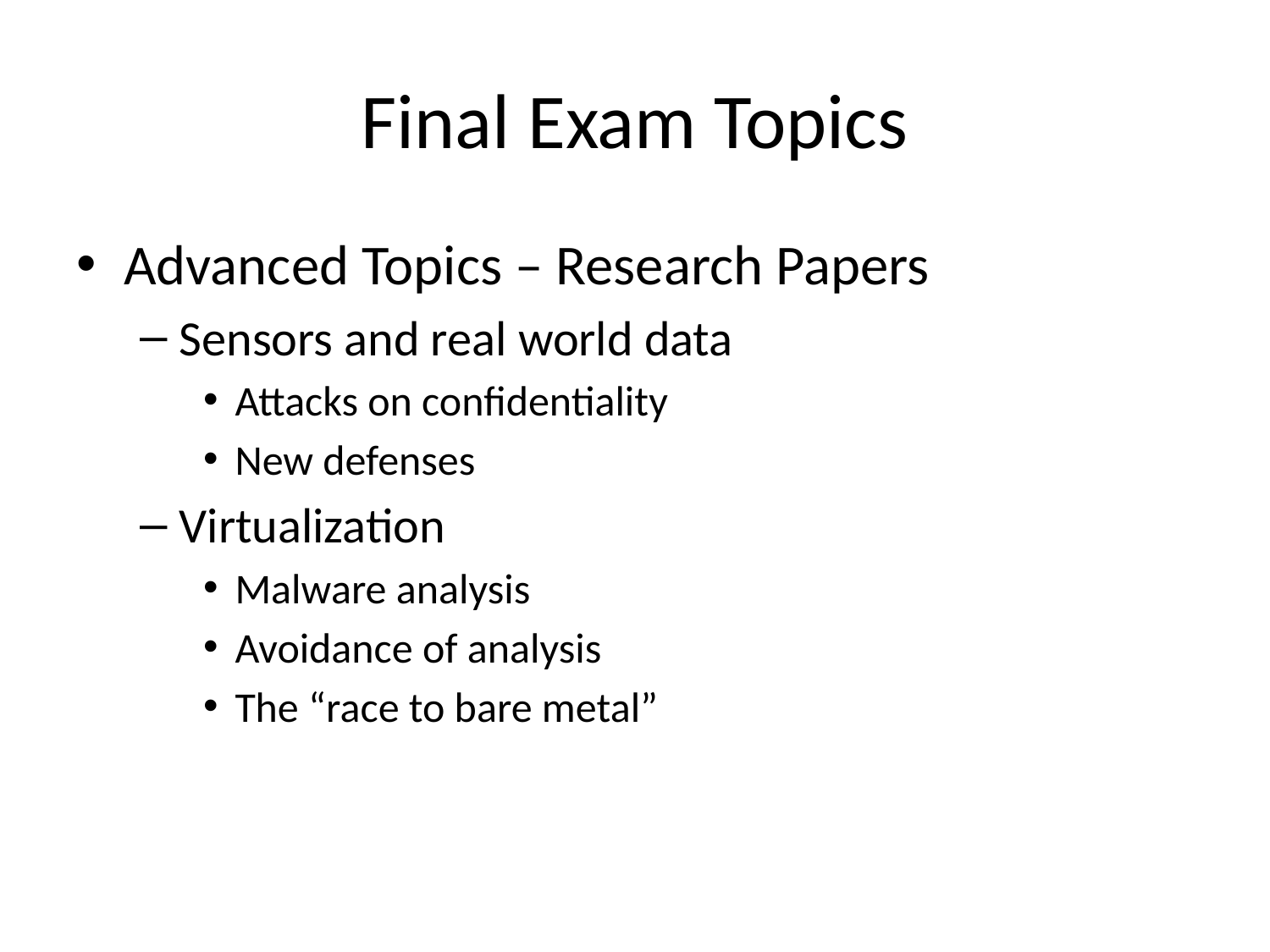

# Final Exam Topics
Advanced Topics – Research Papers
Sensors and real world data
Attacks on confidentiality
New defenses
Virtualization
Malware analysis
Avoidance of analysis
The “race to bare metal”